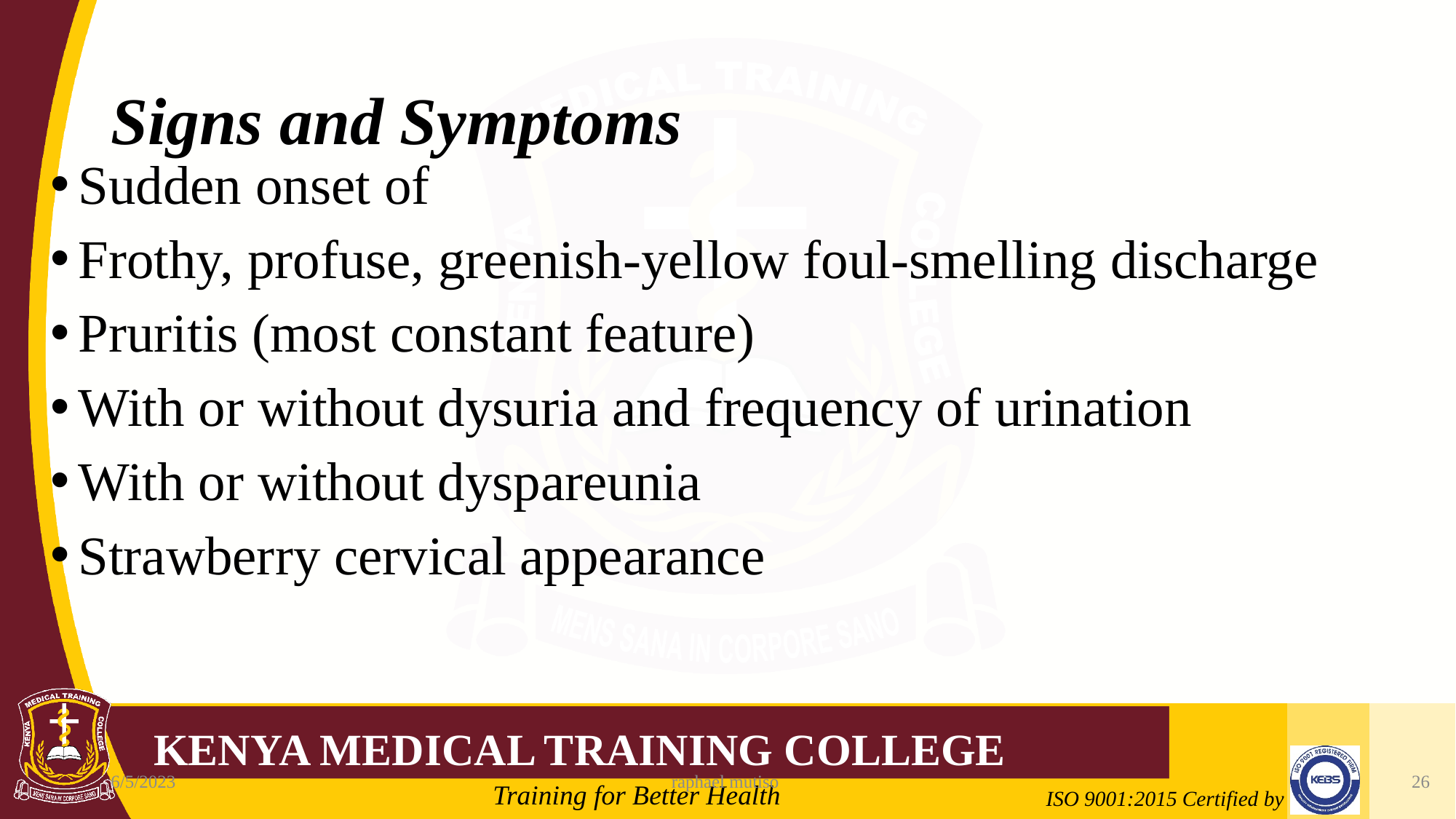

# Signs and Symptoms
Sudden onset of
Frothy, profuse, greenish-yellow foul-smelling discharge
Pruritis (most constant feature)
With or without dysuria and frequency of urination
With or without dyspareunia
Strawberry cervical appearance
6/5/2023
raphael mutiso
26